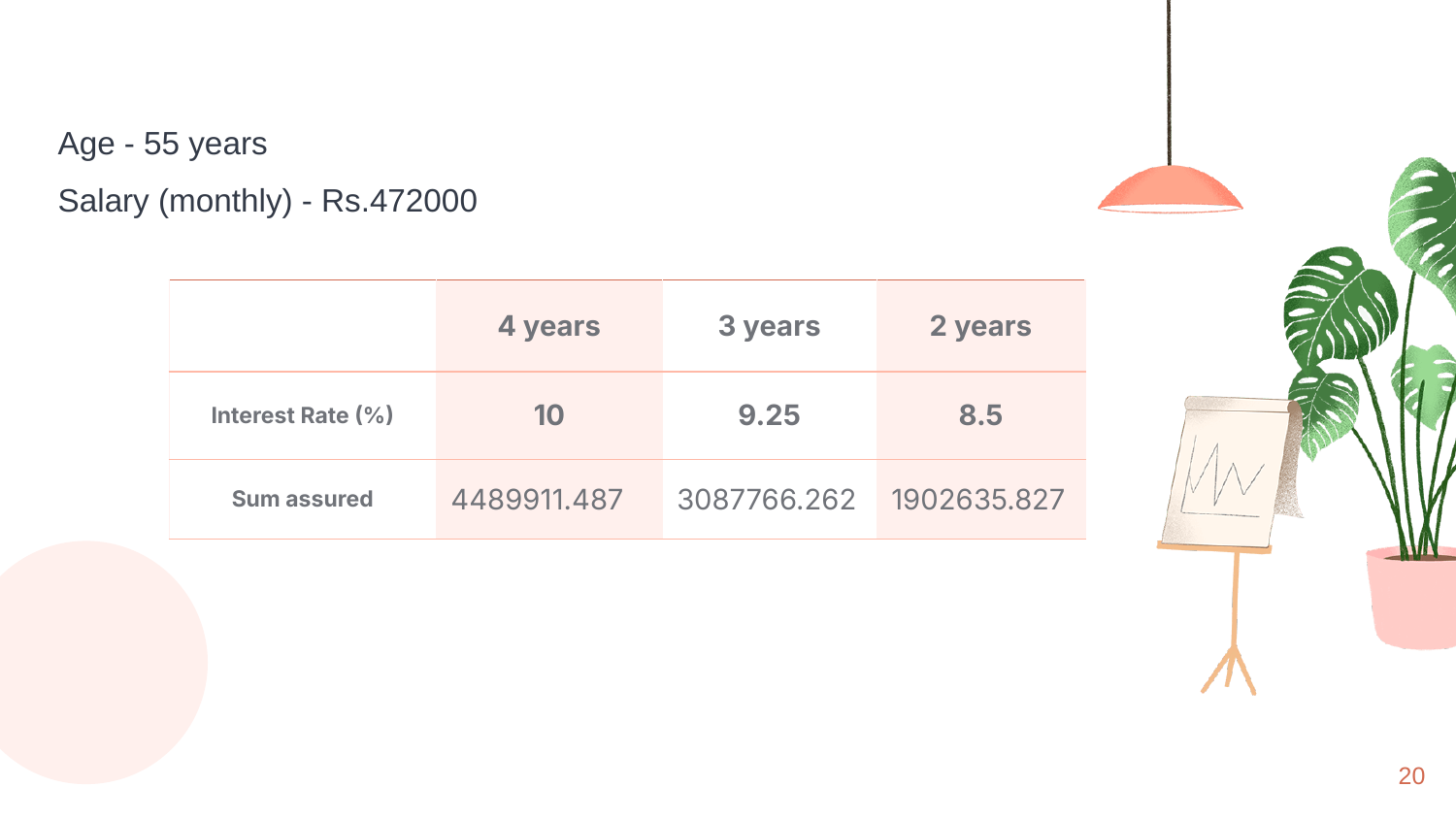

Age - 55 years
Salary (monthly) - Rs.472000
|  | 4 years | 3 years | 2 years |
| --- | --- | --- | --- |
| Interest Rate (%) | 10 | 9.25 | 8.5 |
| Sum assured | 4489911.487 | 3087766.262 | 1902635.827 |
20